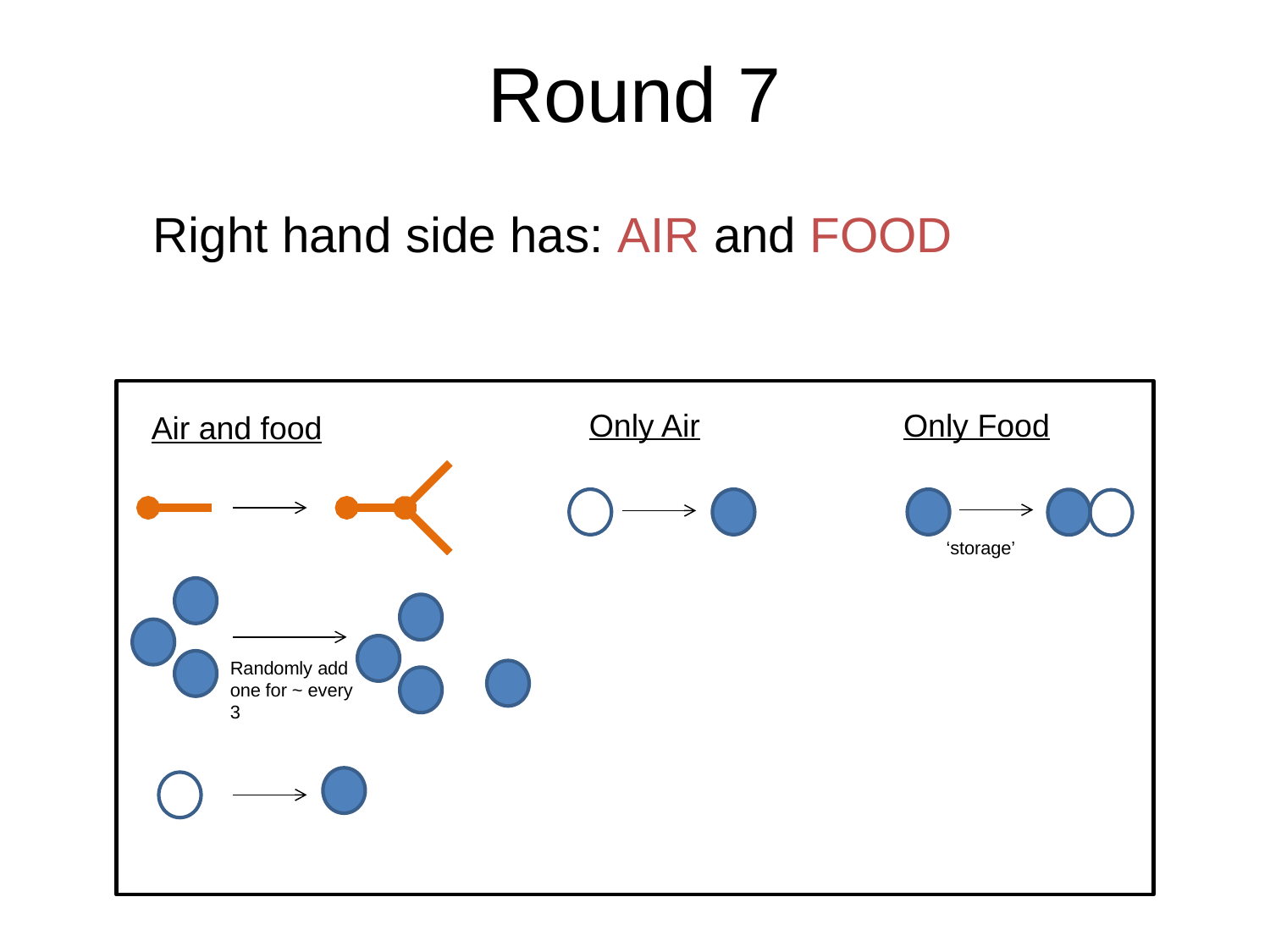

Round 7
Right hand side has: AIR and FOOD

Only Air
Only Food
Air and food

‘storage’

Randomly add one for ~ every 3